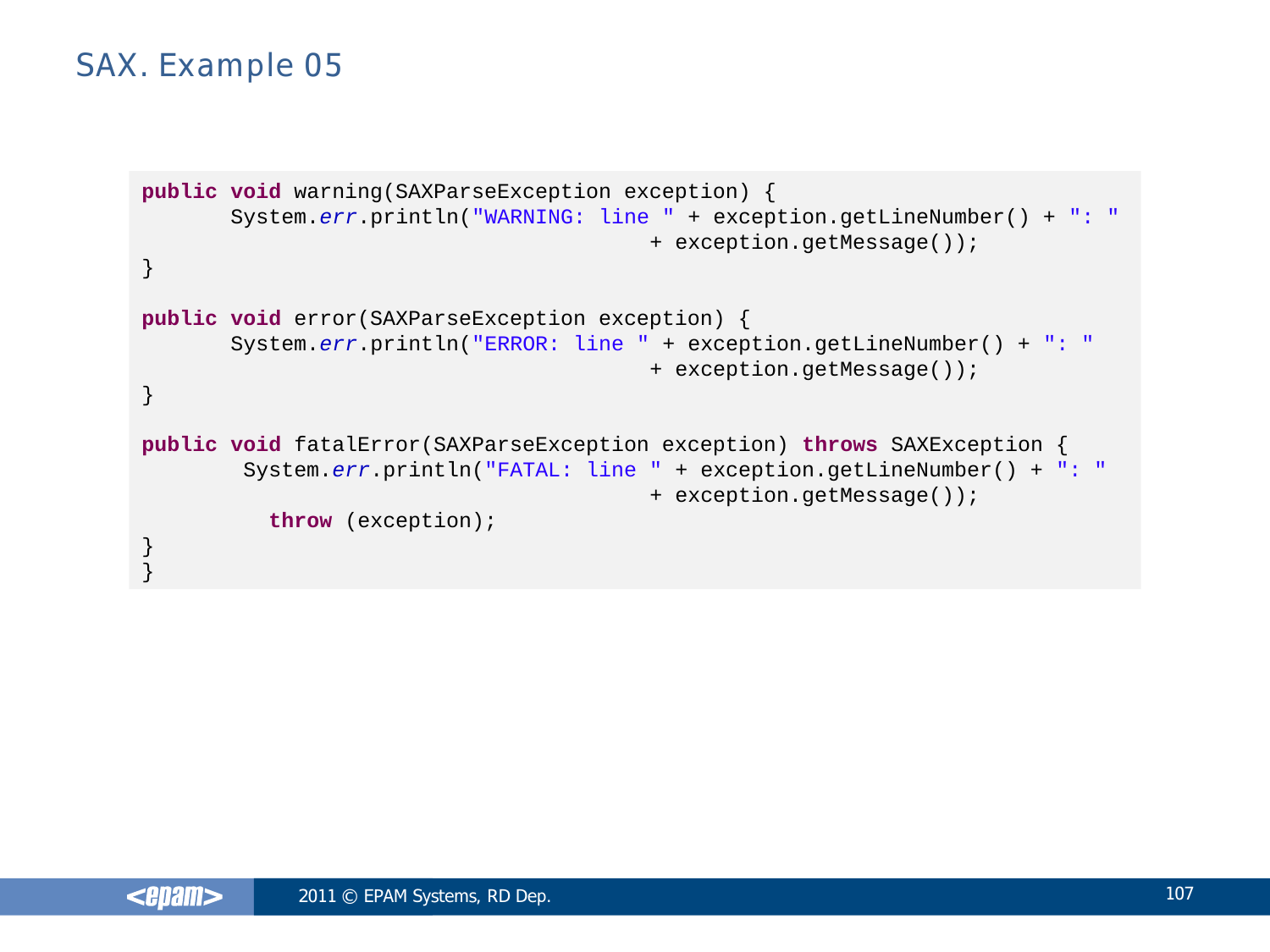

# SAX. Example 05
public void warning(SAXParseException exception) {
       System.err.println("WARNING: line " + exception.getLineNumber() + ": "
				+ exception.getMessage());
}

public void error(SAXParseException exception) {
       System.err.println("ERROR: line " + exception.getLineNumber() + ": "
				+ exception.getMessage());
}

public void fatalError(SAXParseException exception) throws SAXException {
        System.err.println("FATAL: line " + exception.getLineNumber() + ": "
				+ exception.getMessage());
	throw (exception);
}
}
107
2011 © EPAM Systems, RD Dep.